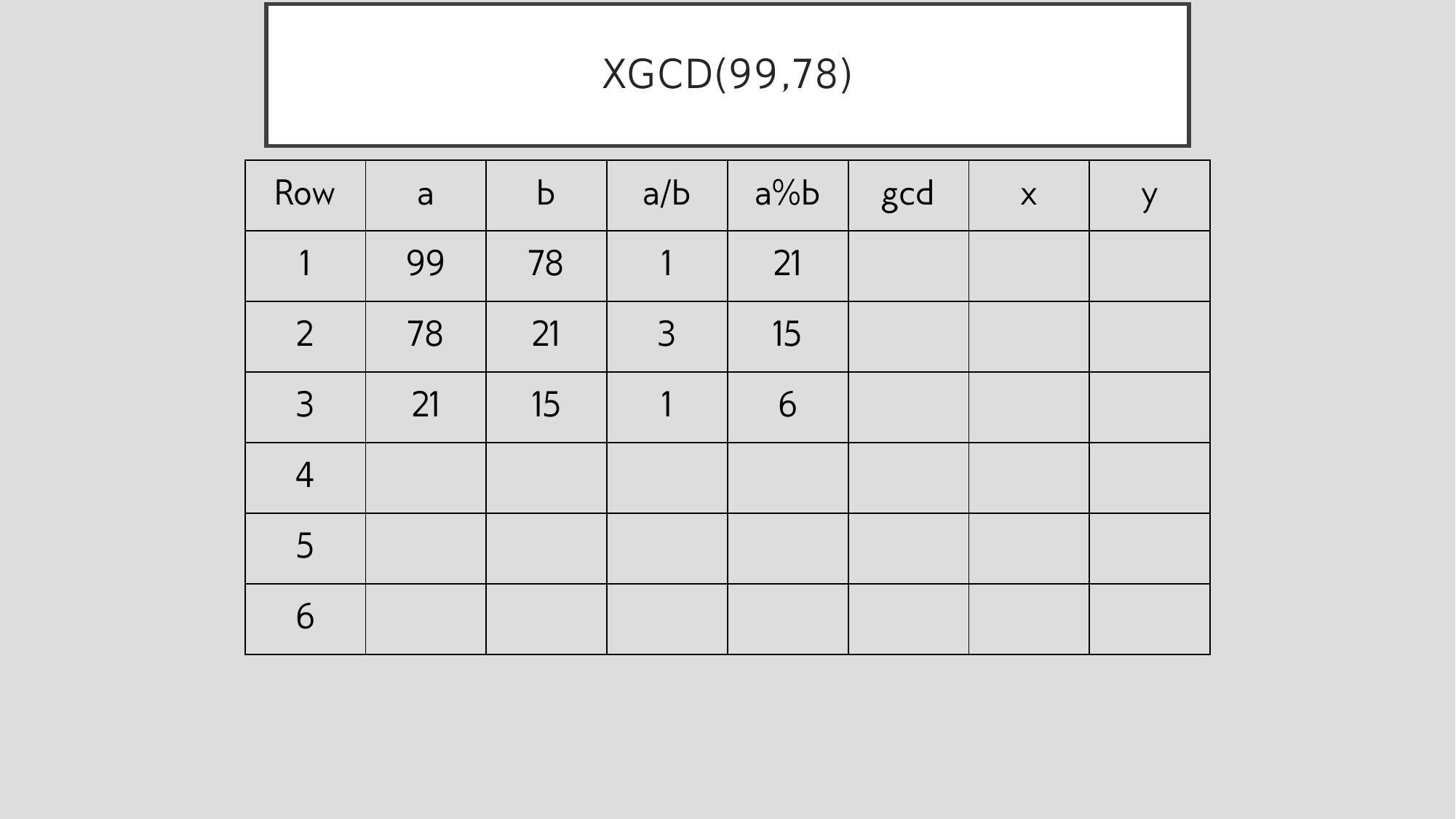

# XGCD(99,78)
| Row | a | b | a/b | a%b | gcd | x | y |
| --- | --- | --- | --- | --- | --- | --- | --- |
| 1 | 99 | 78 | 1 | 21 |  |  |  |
| 2 | 78 | 21 | 3 | 15 |  |  |  |
| 3 | 21 | 15 | 1 | 6 |  |  |  |
| 4 |  |  |  |  |  |  |  |
| 5 |  |  |  |  |  |  |  |
| 6 |  |  |  |  |  |  |  |